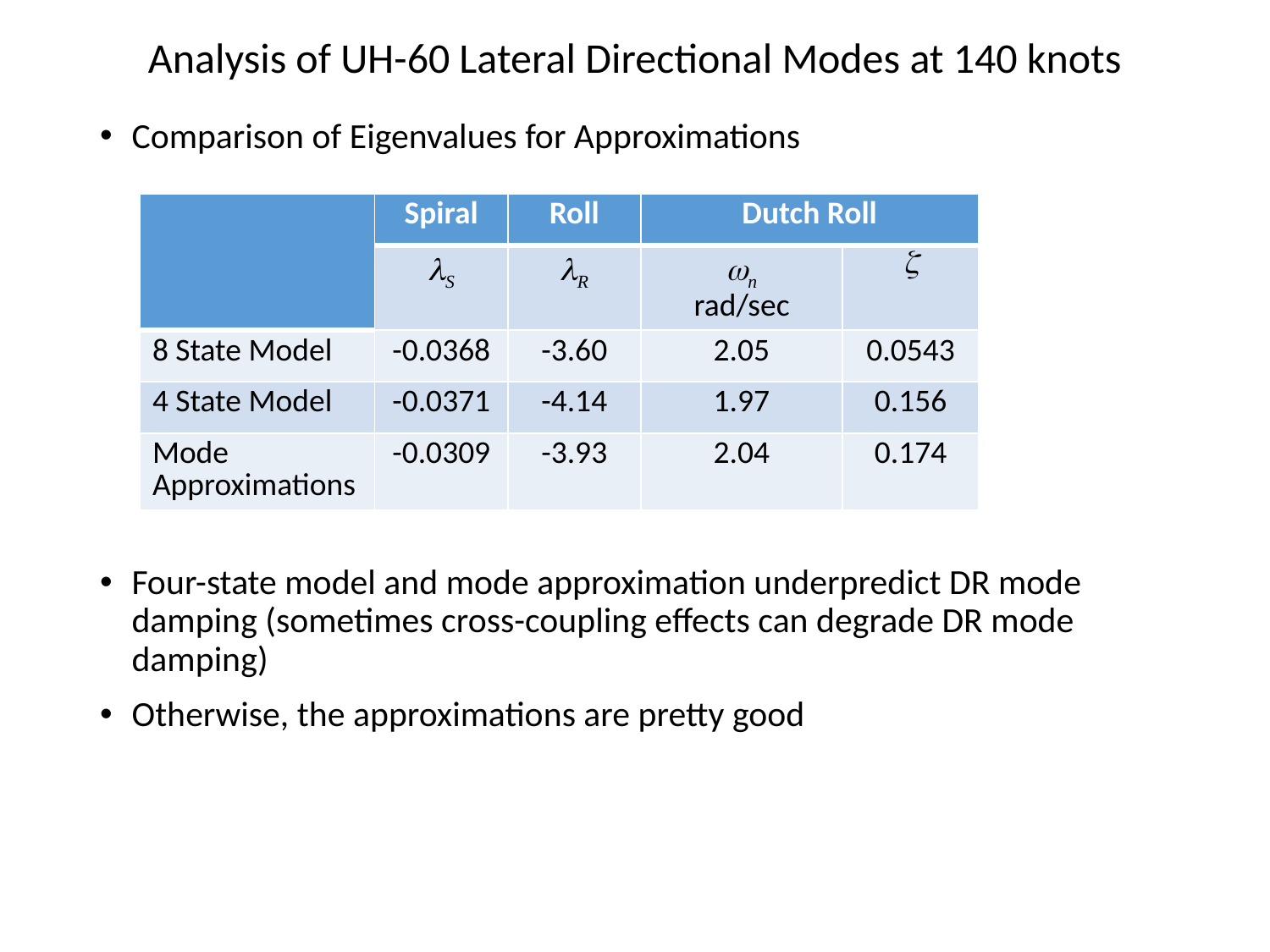

# Analysis of UH-60 Lateral Directional Modes at 140 knots
Comparison of Eigenvalues for Approximations

Four-state model and mode approximation underpredict DR mode damping (sometimes cross-coupling effects can degrade DR mode damping)
Otherwise, the approximations are pretty good
|  | Spiral | Roll | Dutch Roll |  |
| --- | --- | --- | --- | --- |
|  | λS | λR | ωn rad/sec | ζ |
| 8 State Model | -0.0368 | -3.60 | 2.05 | 0.0543 |
| 4 State Model | -0.0371 | -4.14 | 1.97 | 0.156 |
| Mode Approximations | -0.0309 | -3.93 | 2.04 | 0.174 |